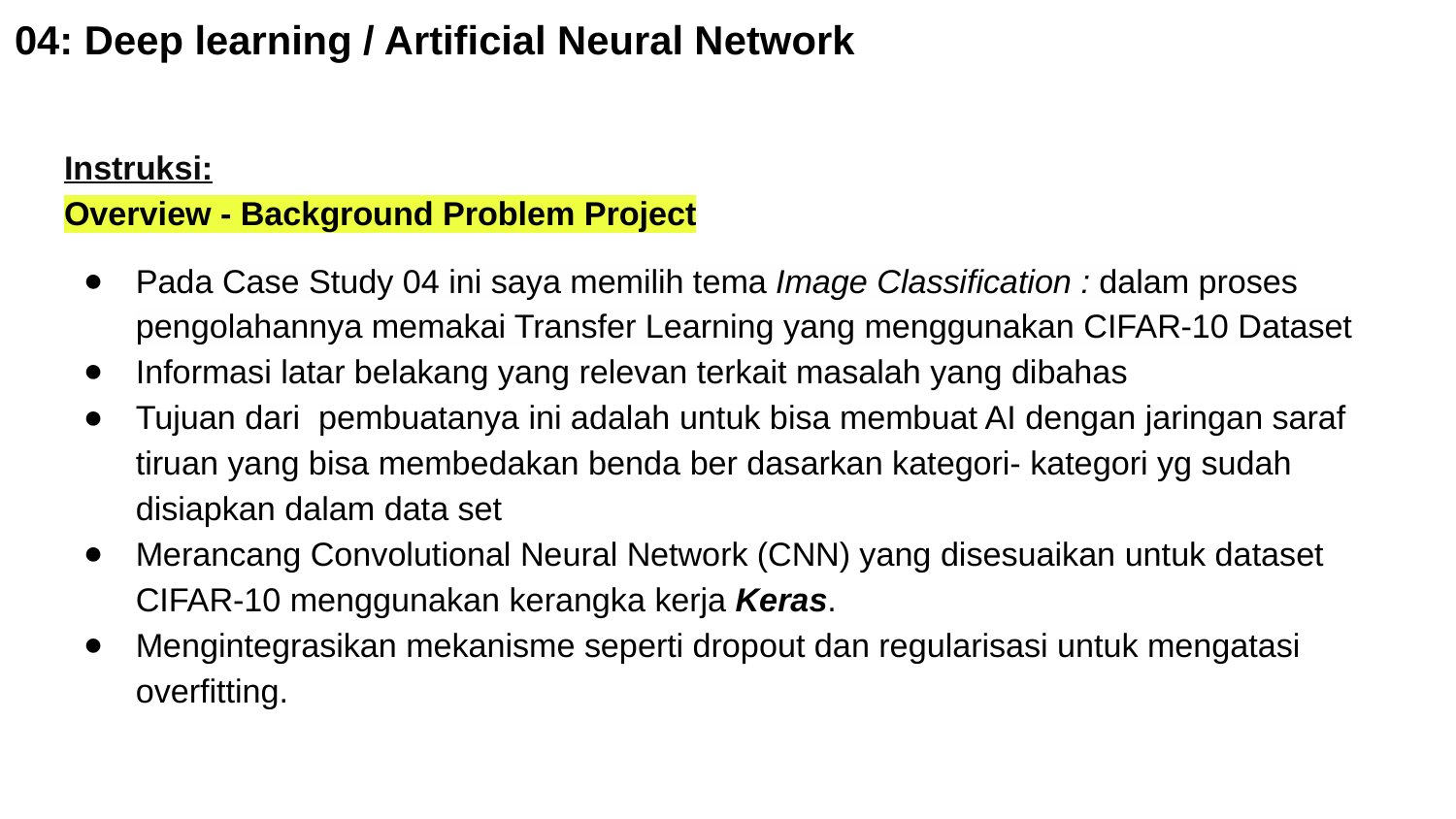

# 04: Deep learning / Artificial Neural Network
Instruksi:
Overview - Background Problem Project
Pada Case Study 04 ini saya memilih tema Image Classification : dalam proses pengolahannya memakai Transfer Learning yang menggunakan CIFAR-10 Dataset
Informasi latar belakang yang relevan terkait masalah yang dibahas
Tujuan dari  pembuatanya ini adalah untuk bisa membuat AI dengan jaringan saraf tiruan yang bisa membedakan benda ber dasarkan kategori- kategori yg sudah disiapkan dalam data set
Merancang Convolutional Neural Network (CNN) yang disesuaikan untuk dataset CIFAR-10 menggunakan kerangka kerja Keras.
Mengintegrasikan mekanisme seperti dropout dan regularisasi untuk mengatasi overfitting.